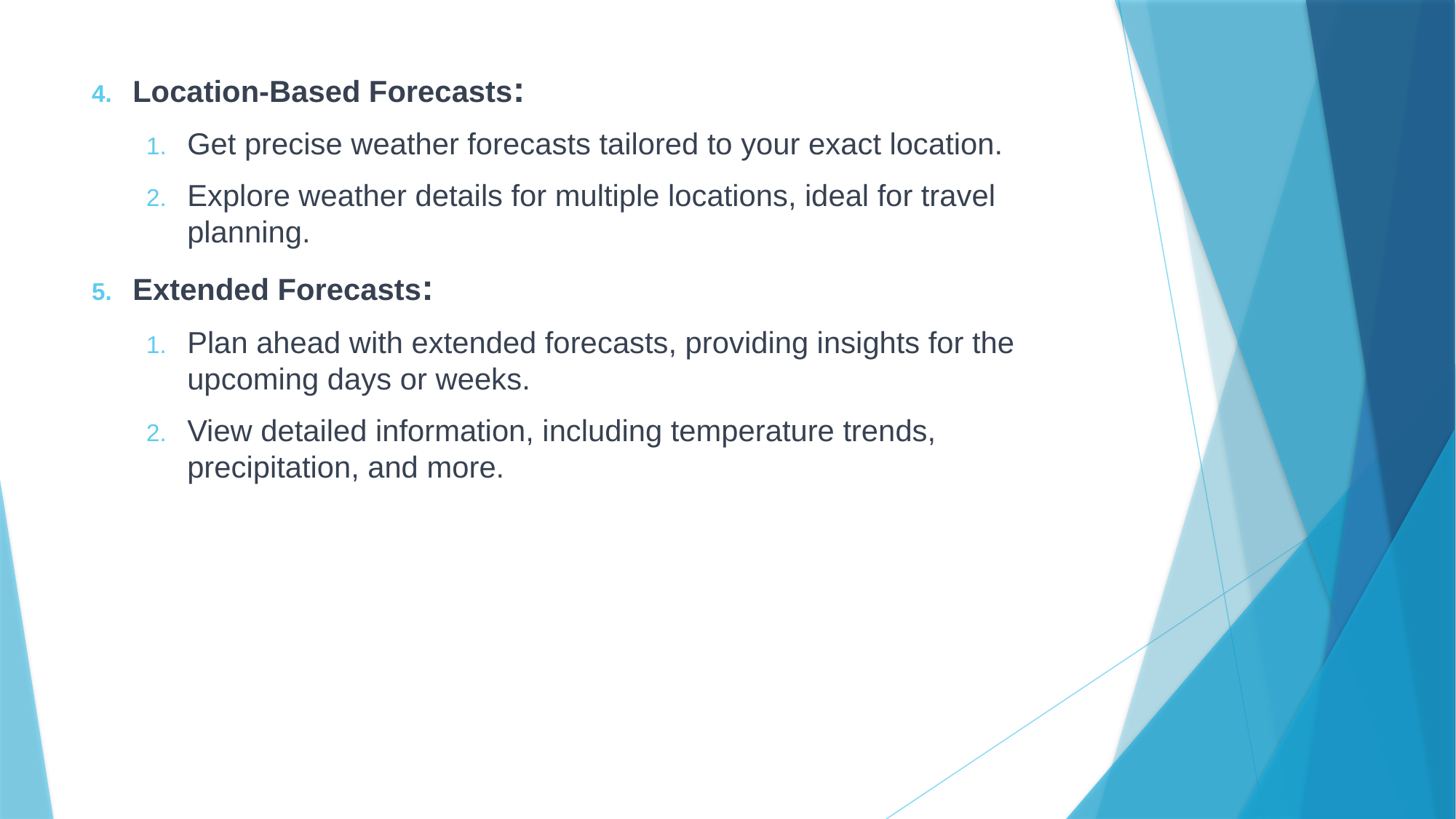

Location-Based Forecasts:
Get precise weather forecasts tailored to your exact location.
Explore weather details for multiple locations, ideal for travel planning.
Extended Forecasts:
Plan ahead with extended forecasts, providing insights for the upcoming days or weeks.
View detailed information, including temperature trends, precipitation, and more.